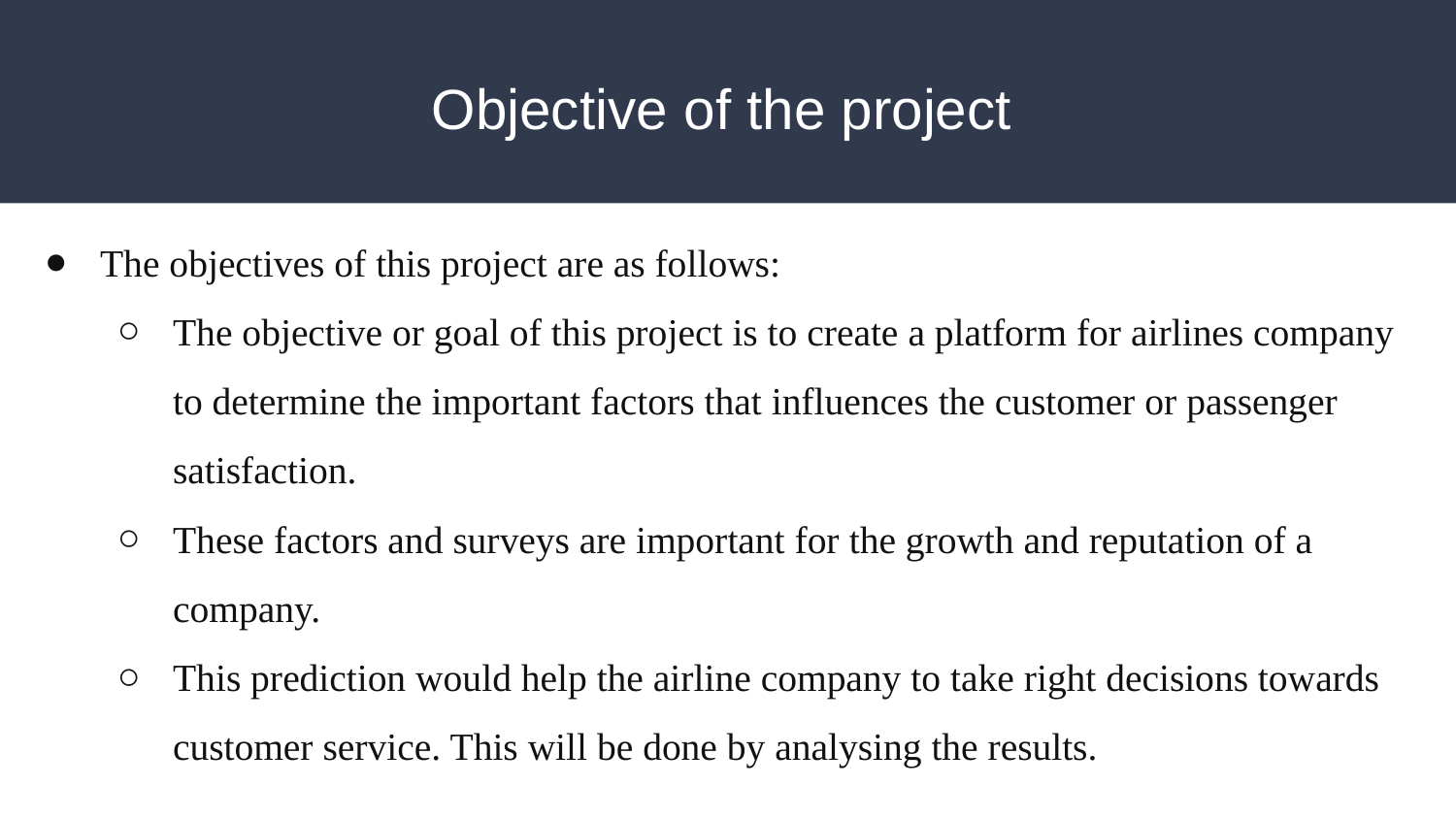

# Objective of the project

The objectives of this project are as follows:
The objective or goal of this project is to create a platform for airlines company to determine the important factors that influences the customer or passenger satisfaction.
These factors and surveys are important for the growth and reputation of a company.
This prediction would help the airline company to take right decisions towards customer service. This will be done by analysing the results.

r Rates